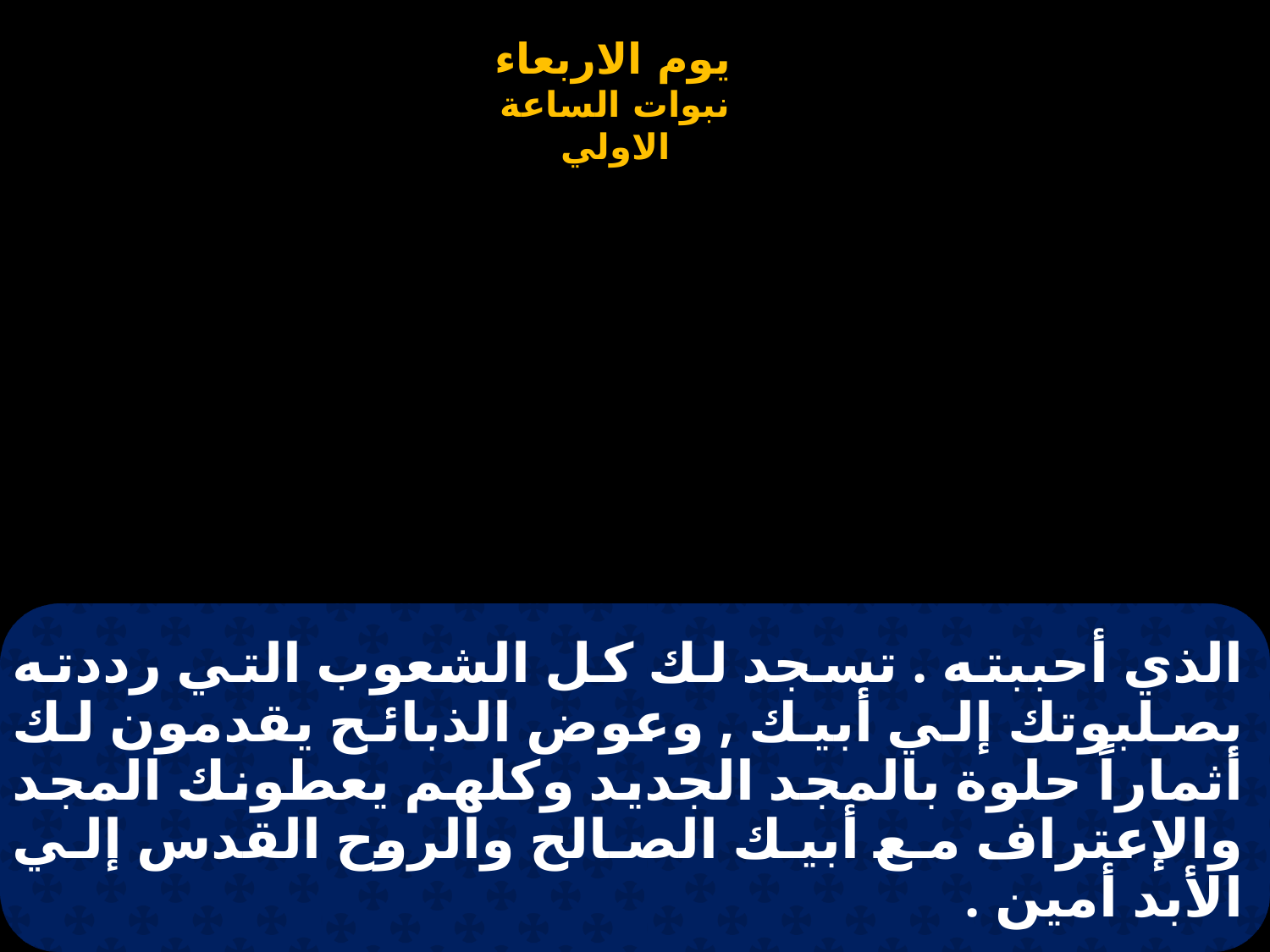

# الذي أحببته . تسجد لك كل الشعوب التي رددته بصلبوتك إلي أبيك , وعوض الذبائح يقدمون لك أثماراً حلوة بالمجد الجديد وكلهم يعطونك المجد والإعتراف مع أبيك الصالح والروح القدس إلي الأبد أمين .